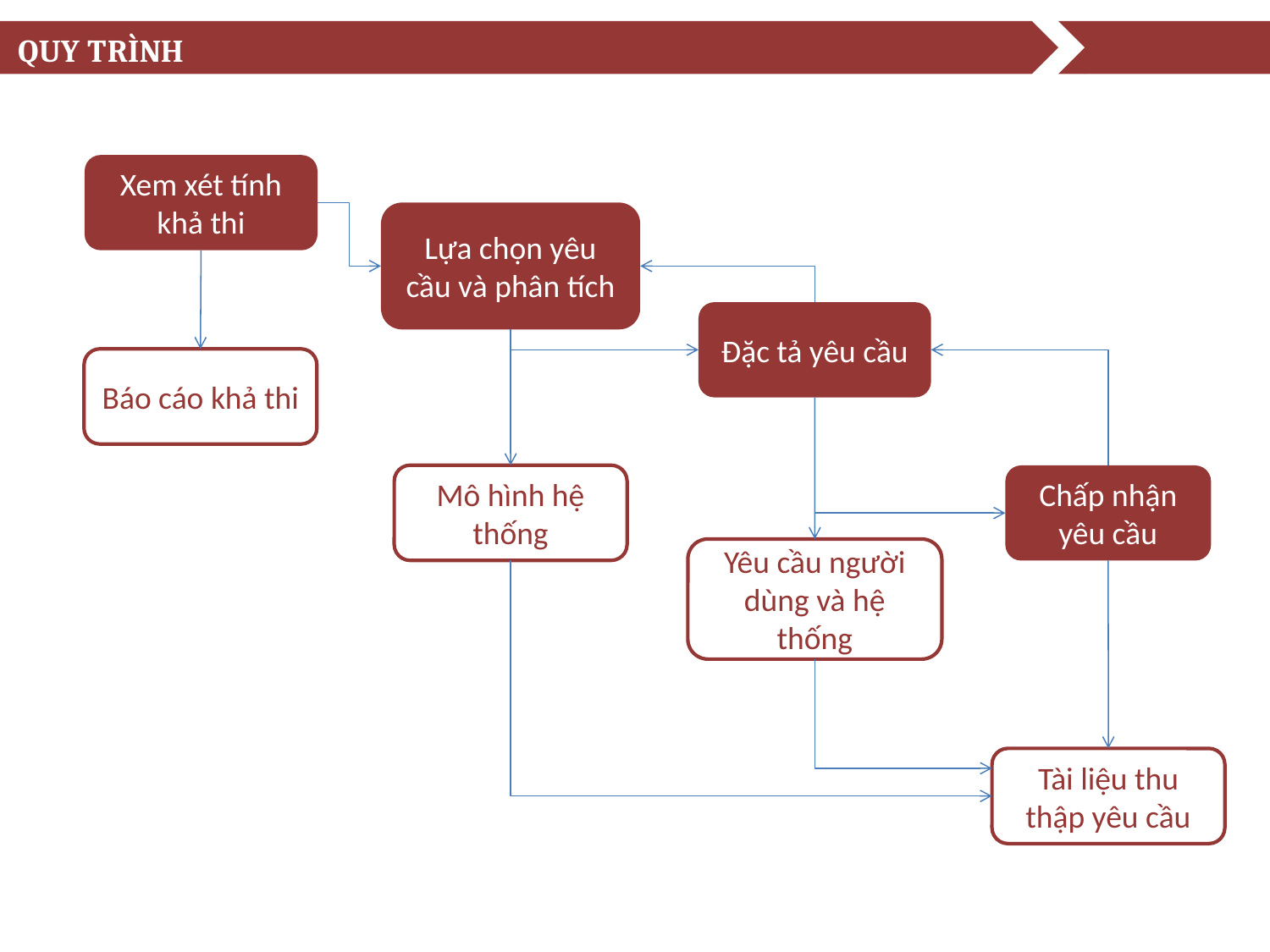

# Quy trình
Xem xét tính khả thi
Lựa chọn yêu cầu và phân tích
Đặc tả yêu cầu
Báo cáo khả thi
Mô hình hệ thống
Chấp nhận yêu cầu
Yêu cầu người dùng và hệ thống
Tài liệu thu thập yêu cầu